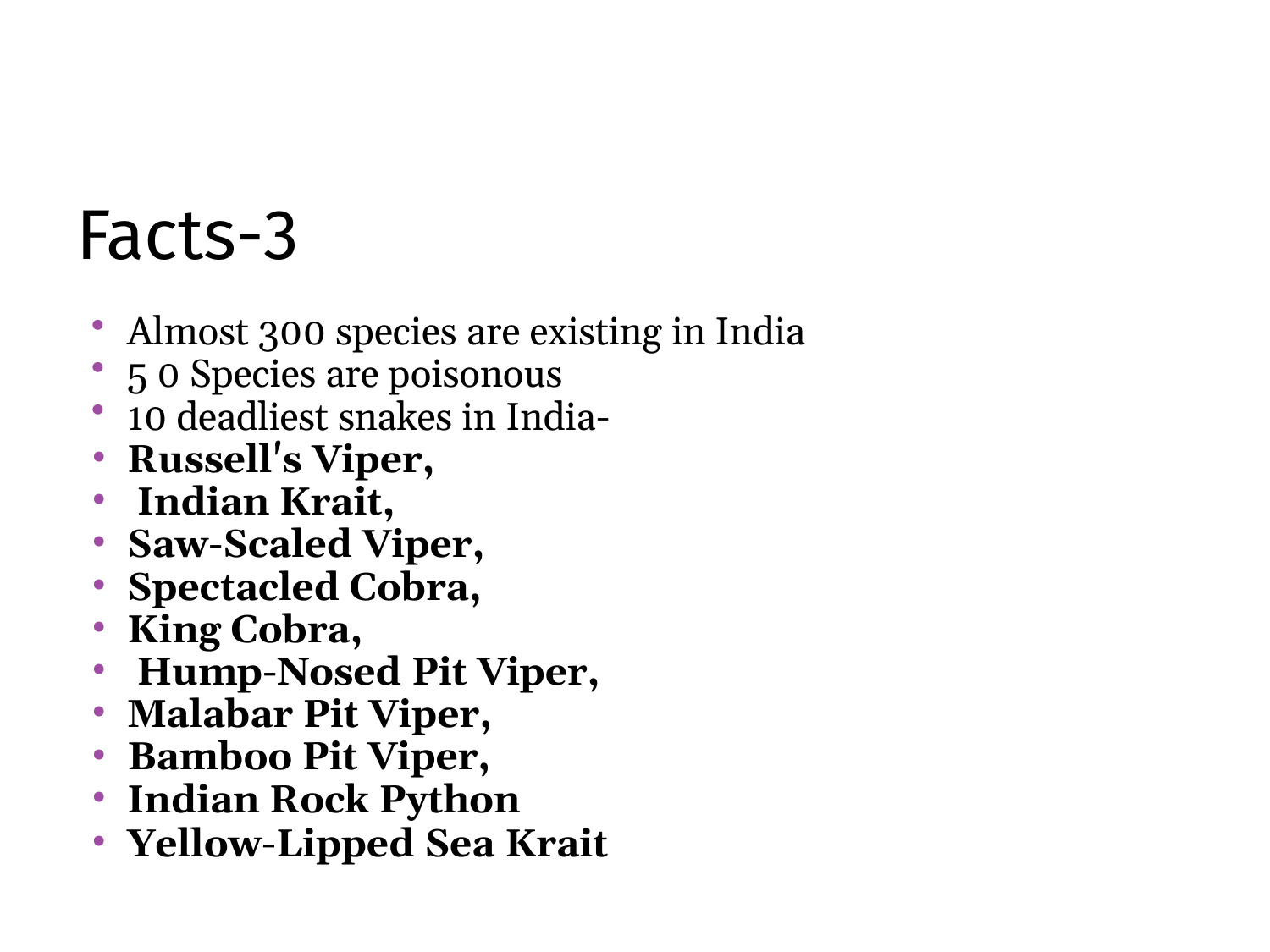

# Facts-3
Almost 300 species are existing in India
5 0 Species are poisonous
10 deadliest snakes in India-
Russell's Viper,
Indian Krait,
Saw-Scaled Viper,
Spectacled Cobra,
King Cobra,
Hump-Nosed Pit Viper,
Malabar Pit Viper,
Bamboo Pit Viper,
Indian Rock Python
Yellow-Lipped Sea Krait